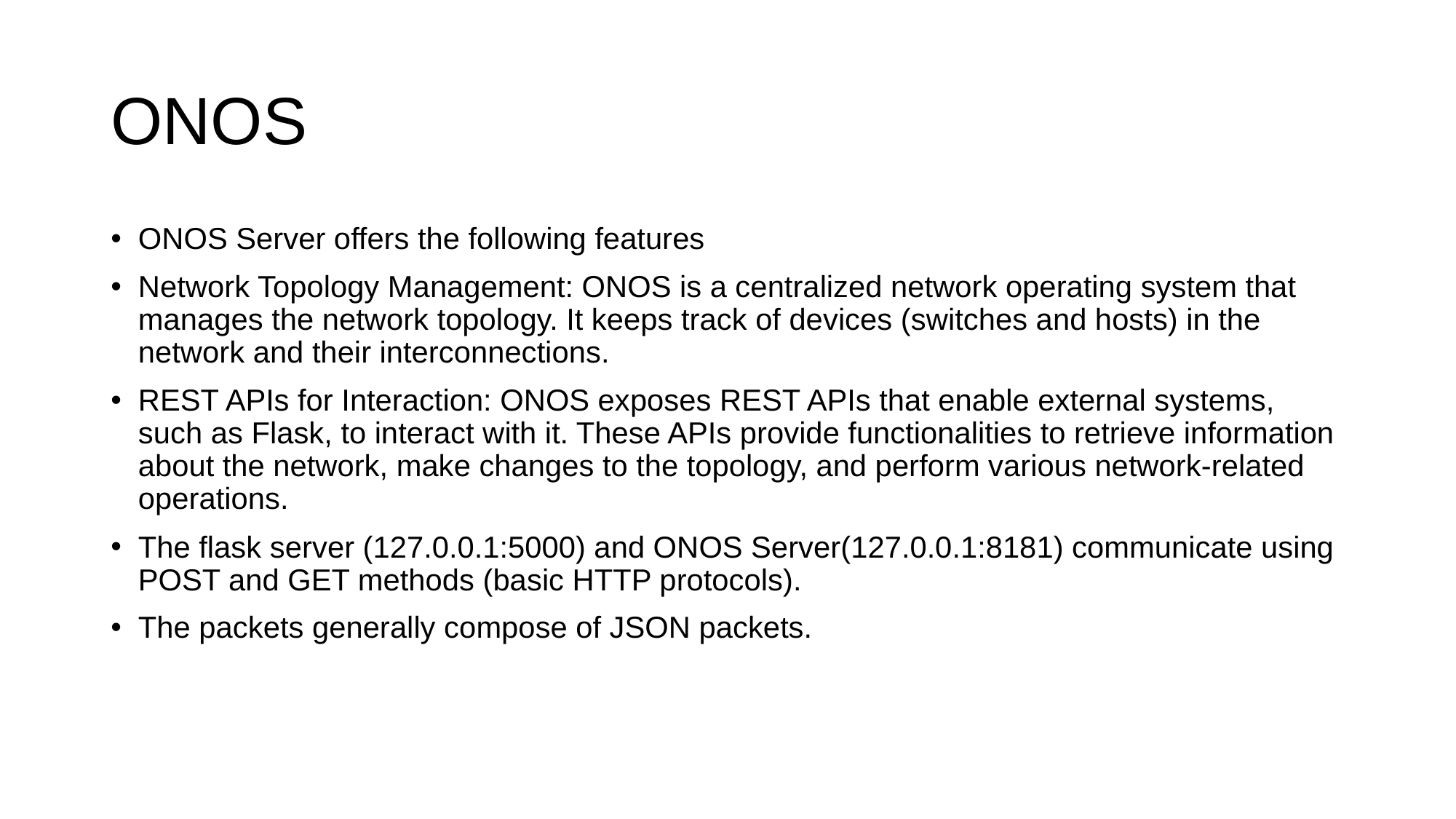

# ONOS
ONOS Server offers the following features
Network Topology Management: ONOS is a centralized network operating system that manages the network topology. It keeps track of devices (switches and hosts) in the network and their interconnections.
REST APIs for Interaction: ONOS exposes REST APIs that enable external systems, such as Flask, to interact with it. These APIs provide functionalities to retrieve information about the network, make changes to the topology, and perform various network-related operations.
The flask server (127.0.0.1:5000) and ONOS Server(127.0.0.1:8181) communicate using POST and GET methods (basic HTTP protocols).
The packets generally compose of JSON packets.